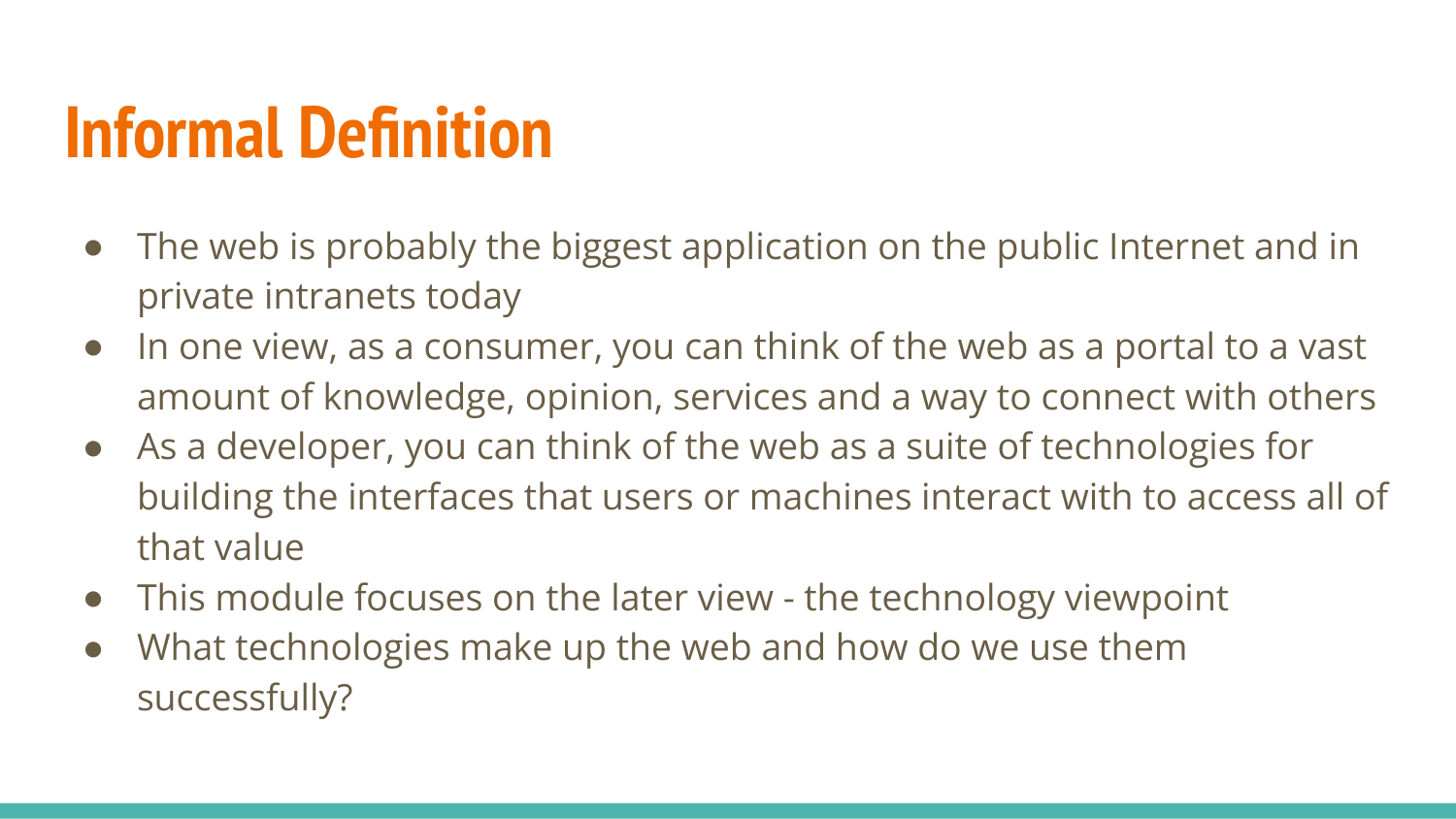

# Informal Definition
The web is probably the biggest application on the public Internet and in private intranets today
In one view, as a consumer, you can think of the web as a portal to a vast amount of knowledge, opinion, services and a way to connect with others
As a developer, you can think of the web as a suite of technologies for building the interfaces that users or machines interact with to access all of that value
This module focuses on the later view - the technology viewpoint
What technologies make up the web and how do we use them successfully?